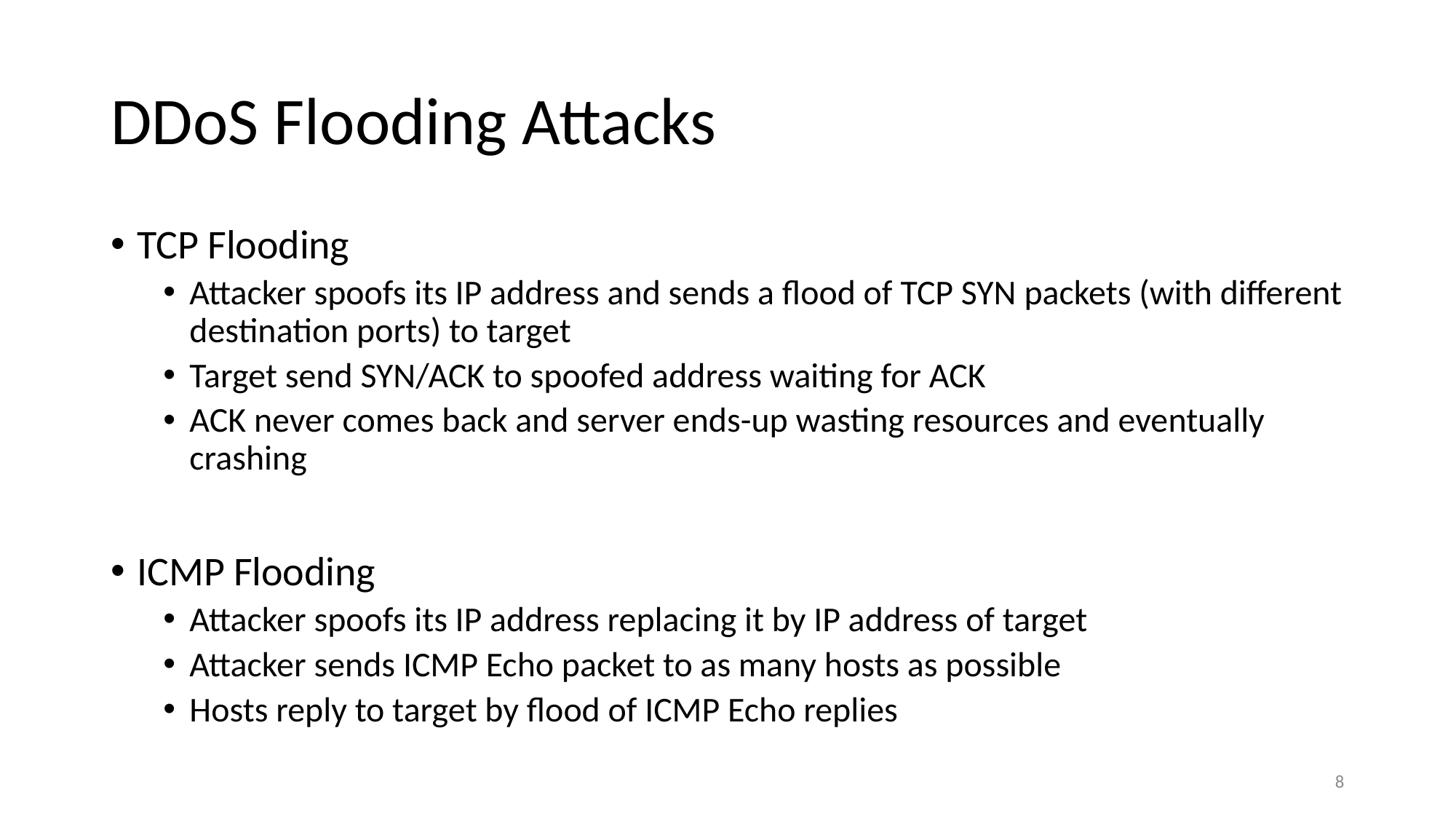

# DDoS Flooding Attacks
TCP Flooding
Attacker spoofs its IP address and sends a flood of TCP SYN packets (with different destination ports) to target
Target send SYN/ACK to spoofed address waiting for ACK
ACK never comes back and server ends-up wasting resources and eventually crashing

ICMP Flooding
Attacker spoofs its IP address replacing it by IP address of target
Attacker sends ICMP Echo packet to as many hosts as possible
Hosts reply to target by flood of ICMP Echo replies
8